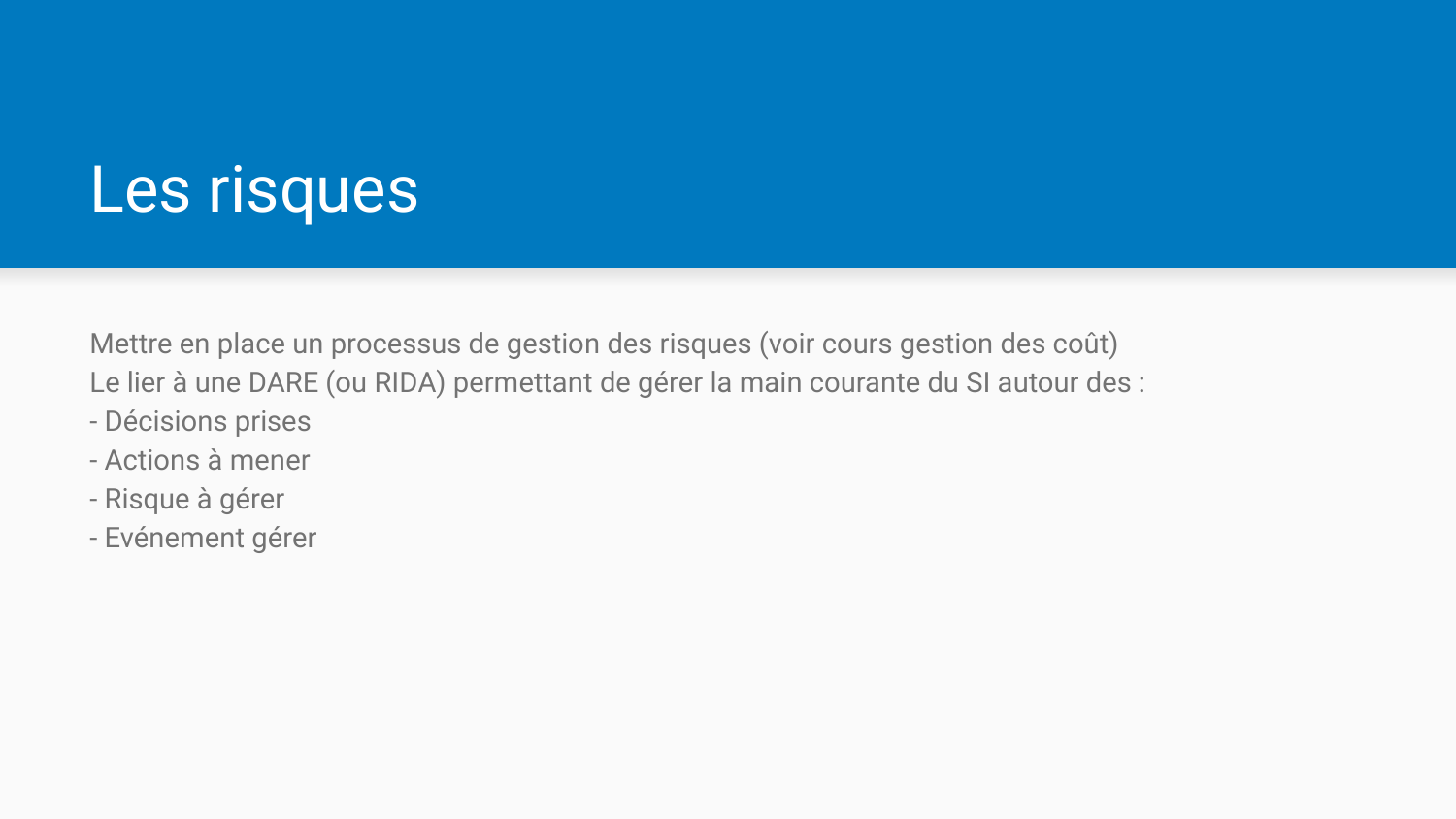

# Les risques
Mettre en place un processus de gestion des risques (voir cours gestion des coût)
Le lier à une DARE (ou RIDA) permettant de gérer la main courante du SI autour des :
- Décisions prises
- Actions à mener
- Risque à gérer
- Evénement gérer